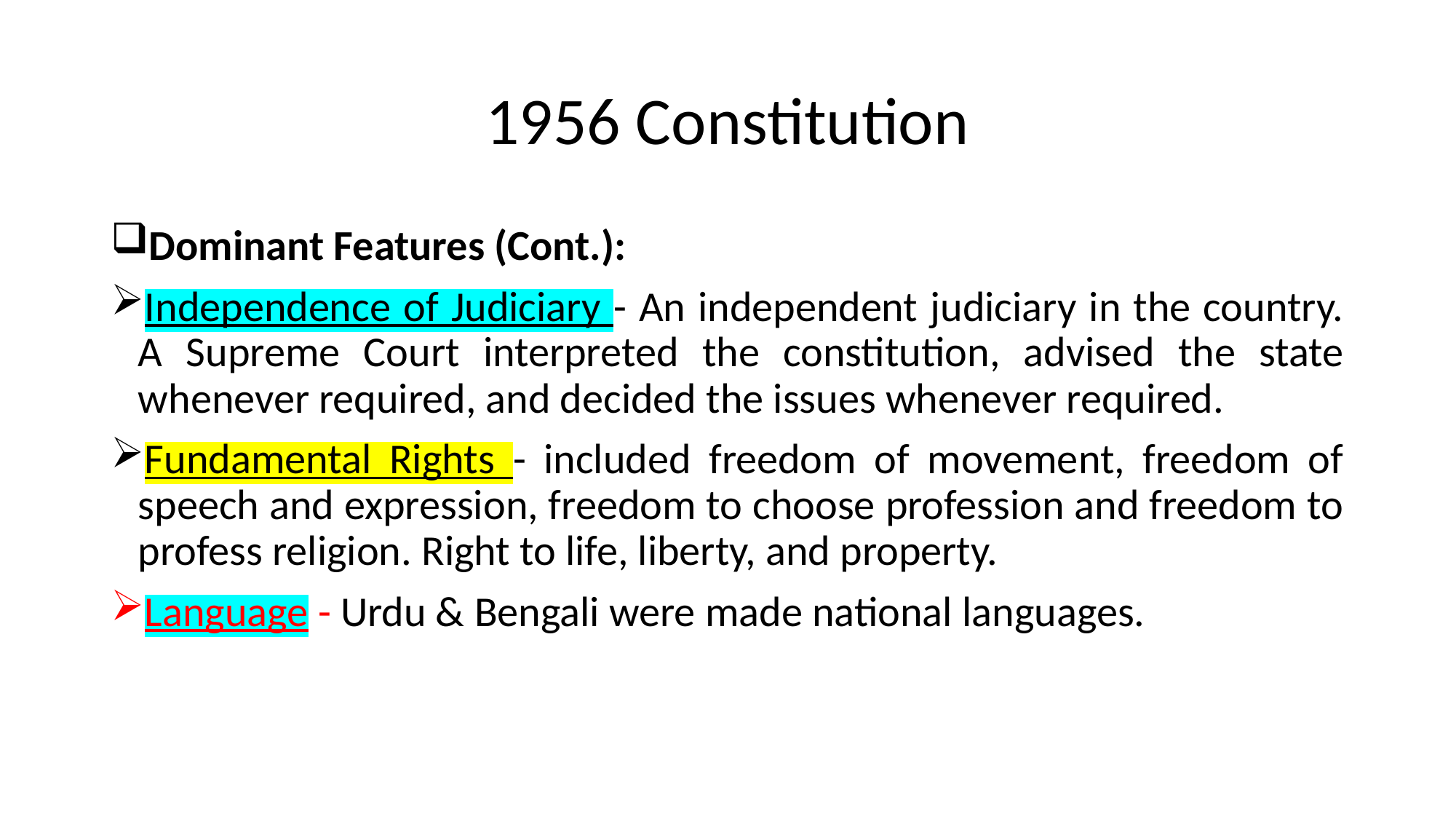

# 1956 Constitution
Dominant Features (Cont.):
Independence of Judiciary - An independent judiciary in the country. A Supreme Court interpreted the constitution, advised the state whenever required, and decided the issues whenever required.
Fundamental Rights - included freedom of movement, freedom of speech and expression, freedom to choose profession and freedom to profess religion. Right to life, liberty, and property.
Language - Urdu & Bengali were made national languages.